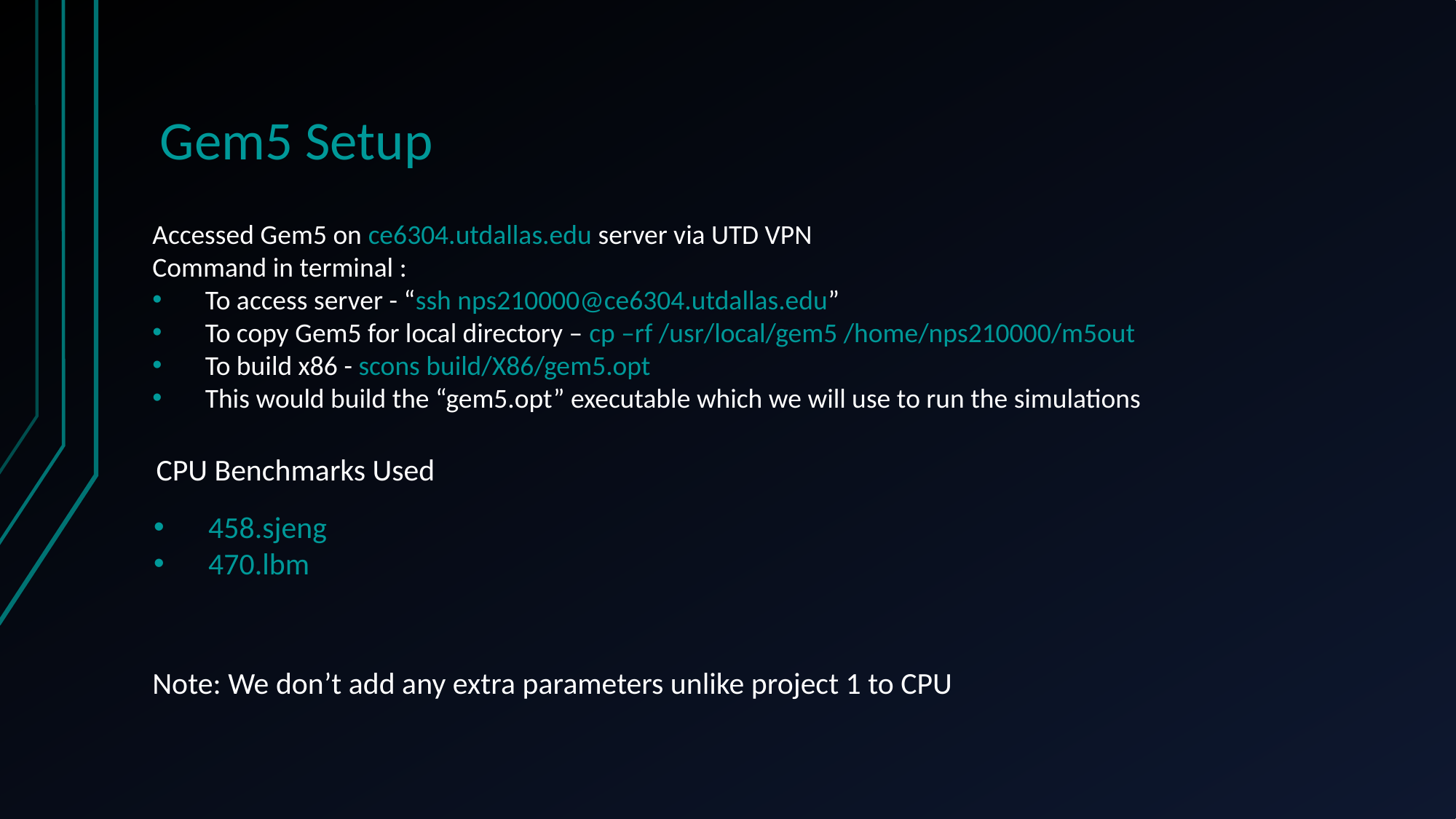

# Gem5 Setup
Accessed Gem5 on ce6304.utdallas.edu server via UTD VPN
Command in terminal :
   To access server - “ssh nps210000@ce6304.utdallas.edu”
   To copy Gem5 for local directory – cp –rf /usr/local/gem5 /home/nps210000/m5out
   To build x86 - scons build/X86/gem5.opt
   This would build the “gem5.opt” executable which we will use to run the simulations

CPU Benchmarks Used
458.sjeng
470.lbm
Note: We don’t add any extra parameters unlike project 1 to CPU